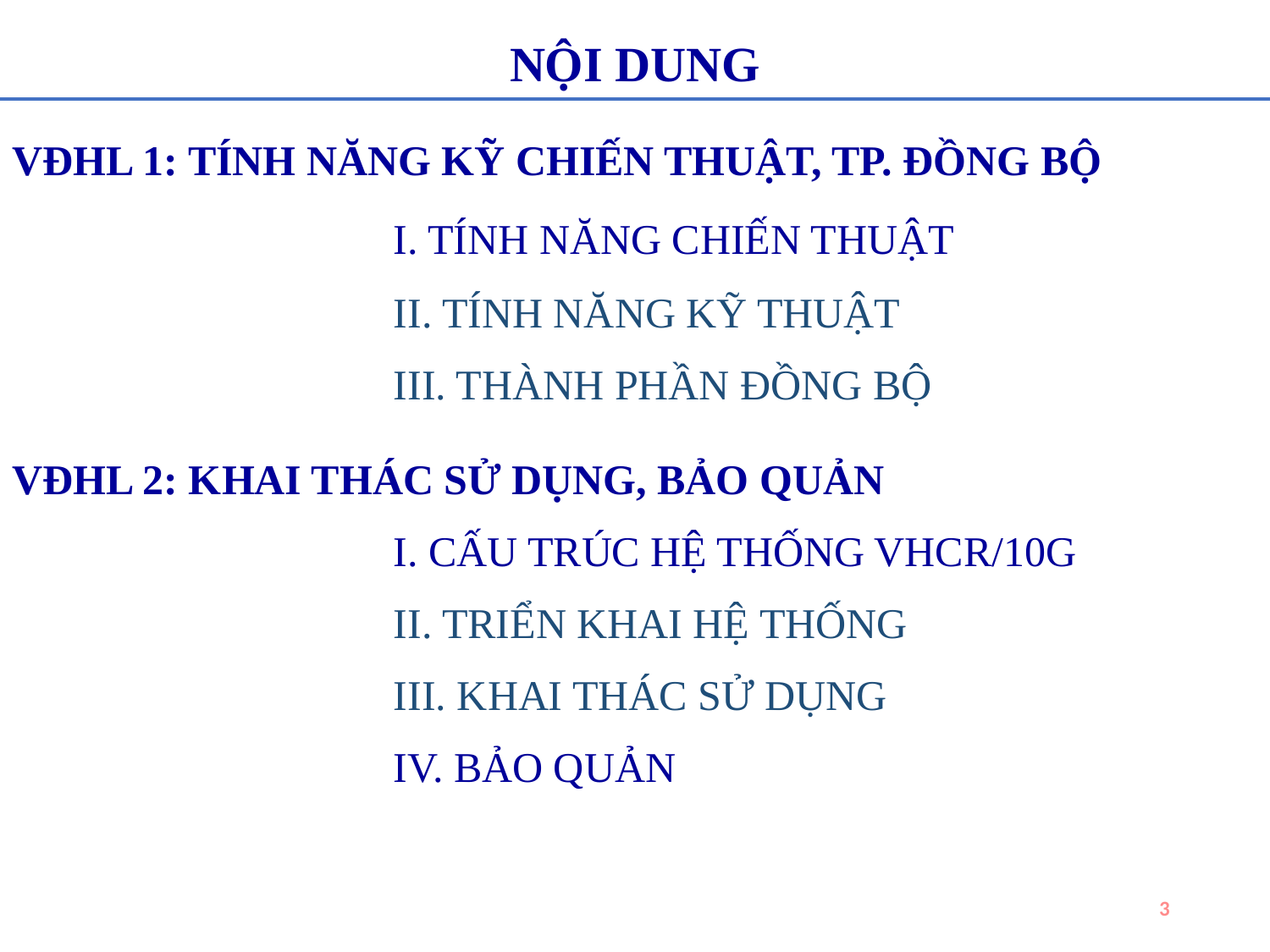

NỘI DUNG
VĐHL 1: TÍNH NĂNG KỸ CHIẾN THUẬT, TP. ĐỒNG BỘ
			I. TÍNH NĂNG CHIẾN THUẬT
			II. TÍNH NĂNG KỸ THUẬT
			III. THÀNH PHẦN ĐỒNG BỘ
VĐHL 2: KHAI THÁC SỬ DỤNG, BẢO QUẢN
			I. CẤU TRÚC HỆ THỐNG VHCR/10G
			II. TRIỂN KHAI HỆ THỐNG
			III. KHAI THÁC SỬ DỤNG
			IV. BẢO QUẢN
3